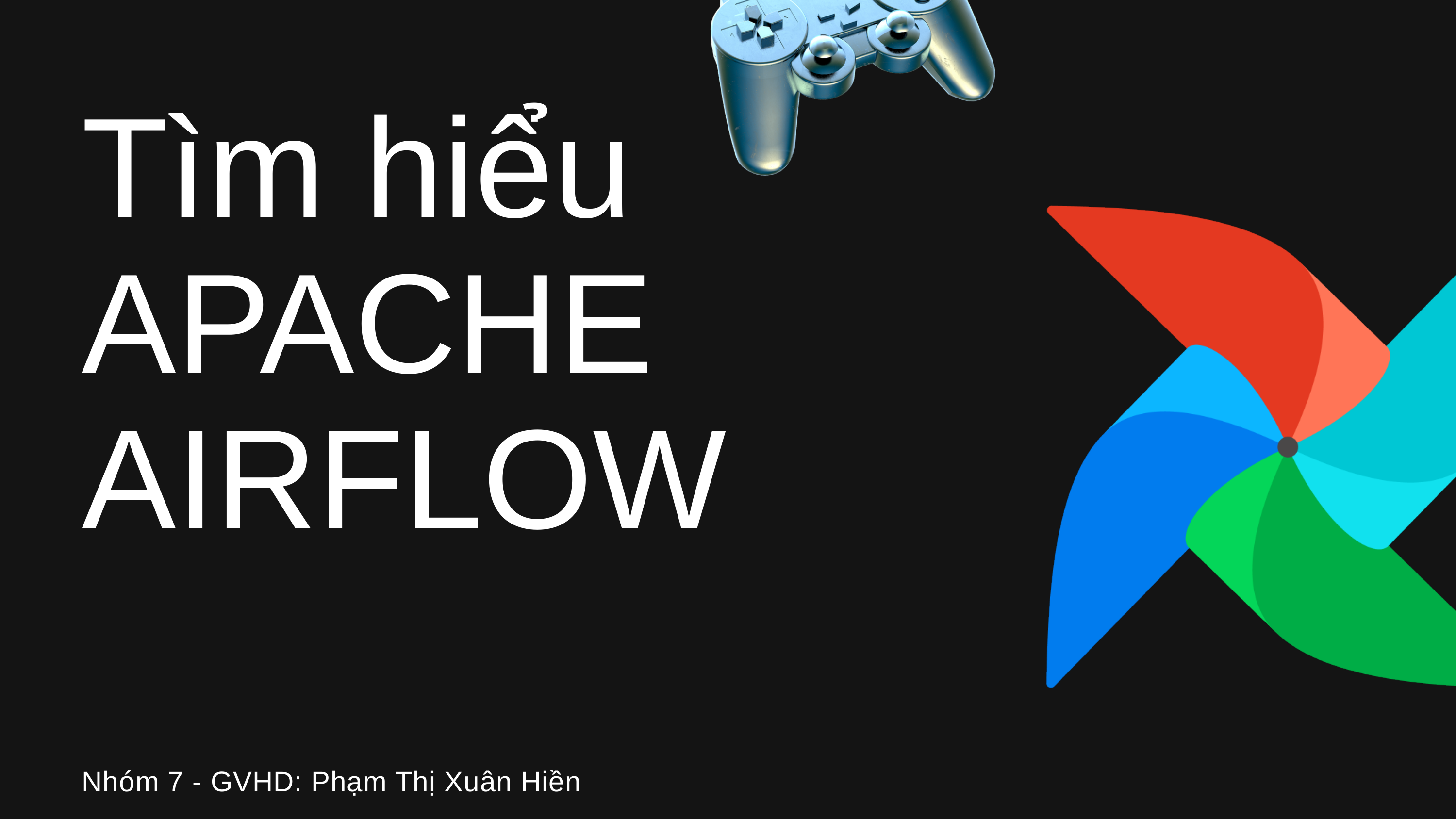

Tìm hiểu APACHE AIRFLOW

Nhóm 7 - GVHD: Phạm Thị Xuân Hiền